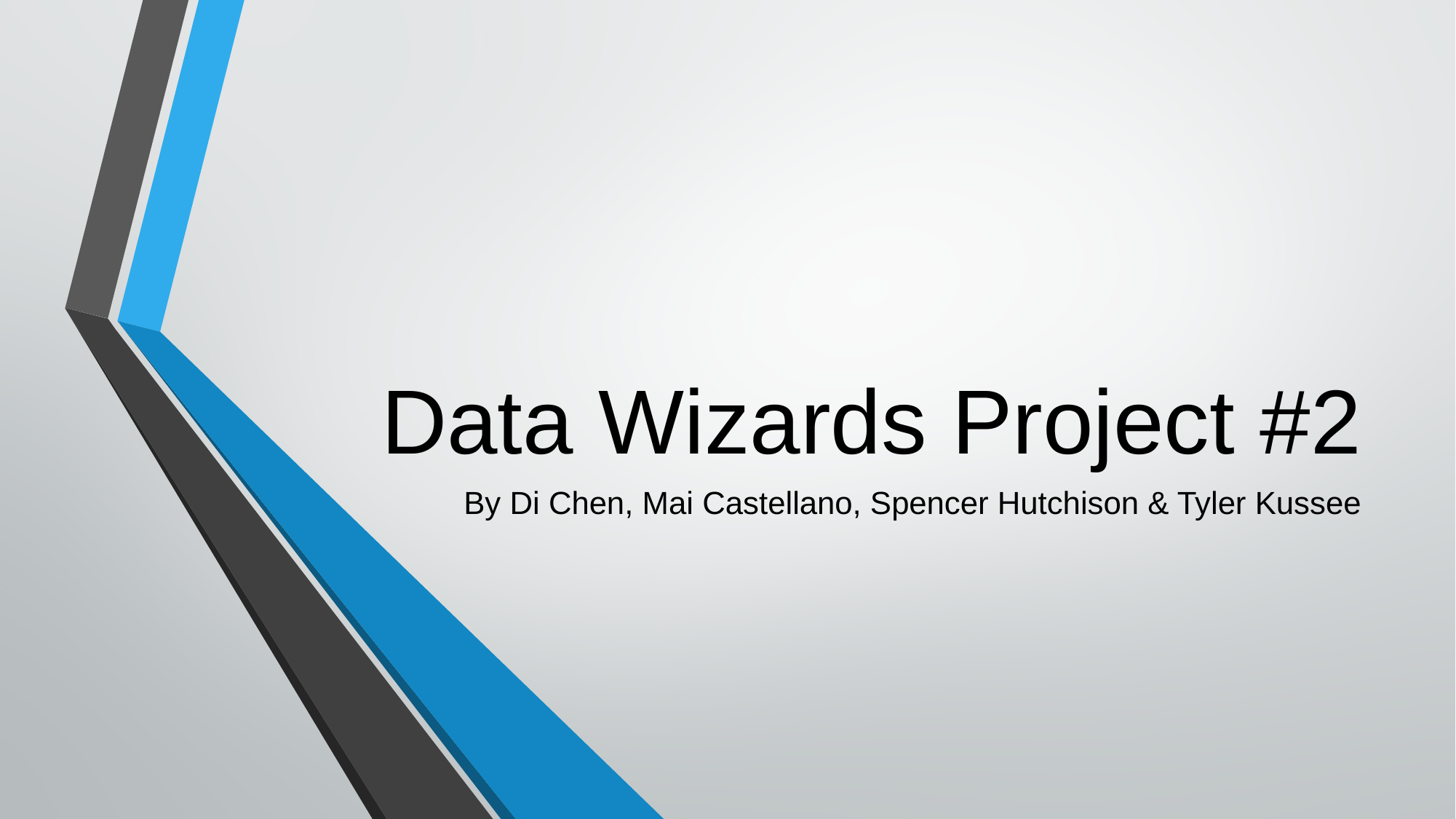

# Data Wizards Project #2
By Di Chen, Mai Castellano, Spencer Hutchison & Tyler Kussee